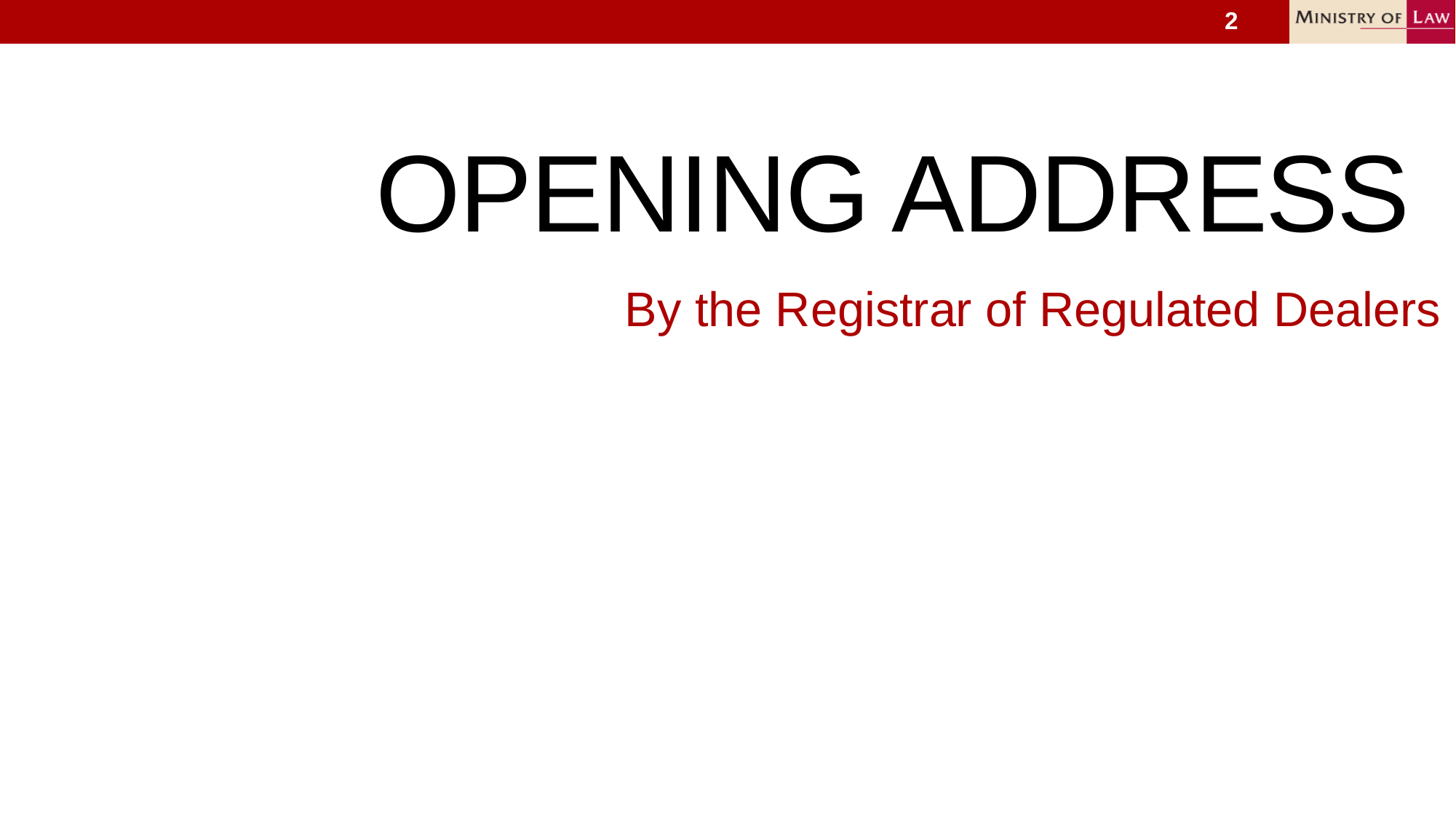

2
opening address

By the Registrar of Regulated Dealers